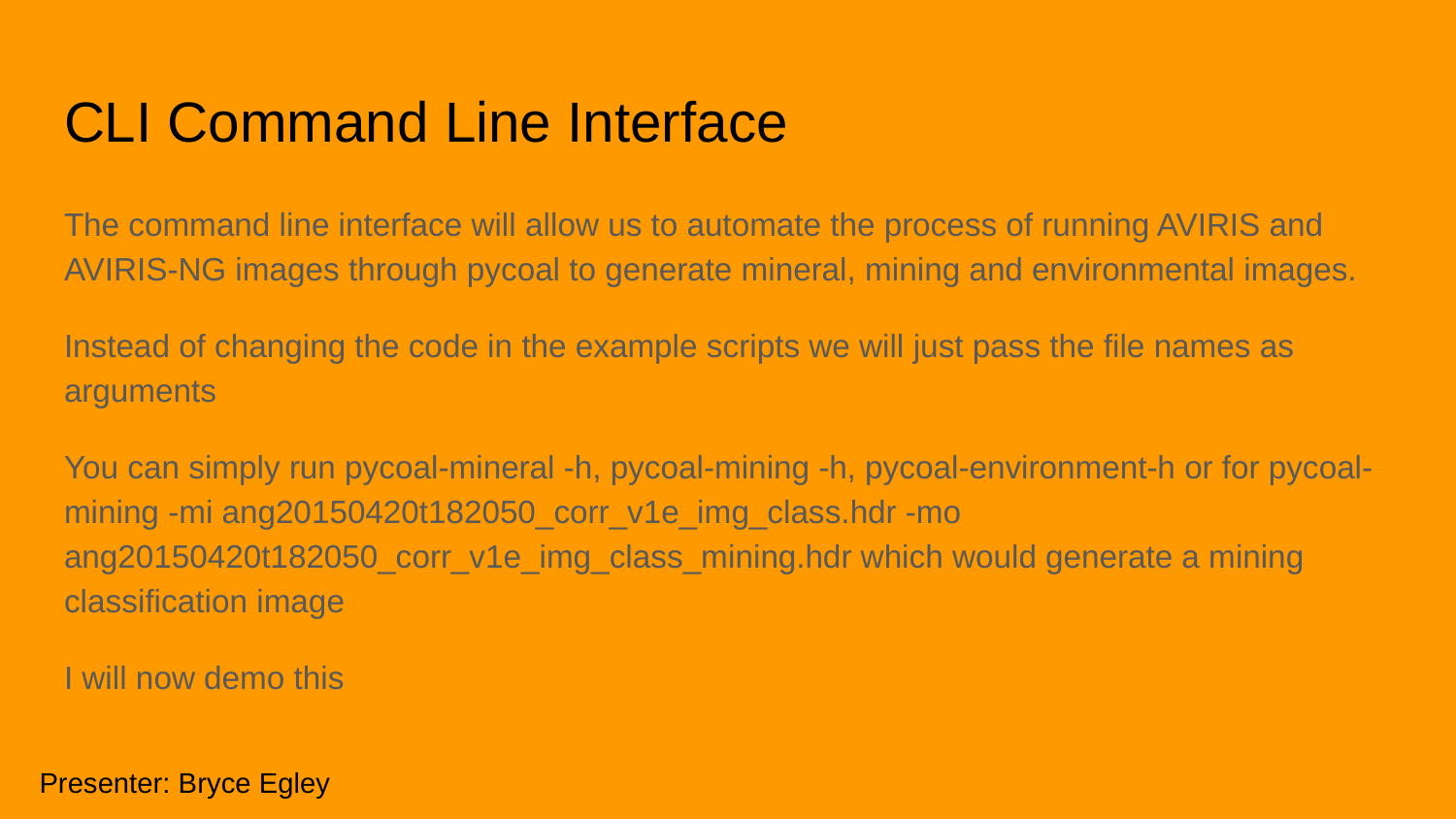

# CLI Command Line Interface
The command line interface will allow us to automate the process of running AVIRIS and AVIRIS-NG images through pycoal to generate mineral, mining and environmental images.
Instead of changing the code in the example scripts we will just pass the file names as arguments
You can simply run pycoal-mineral -h, pycoal-mining -h, pycoal-environment-h or for pycoal-mining -mi ang20150420t182050_corr_v1e_img_class.hdr -mo ang20150420t182050_corr_v1e_img_class_mining.hdr which would generate a mining classification image
I will now demo this
Presenter: Bryce Egley